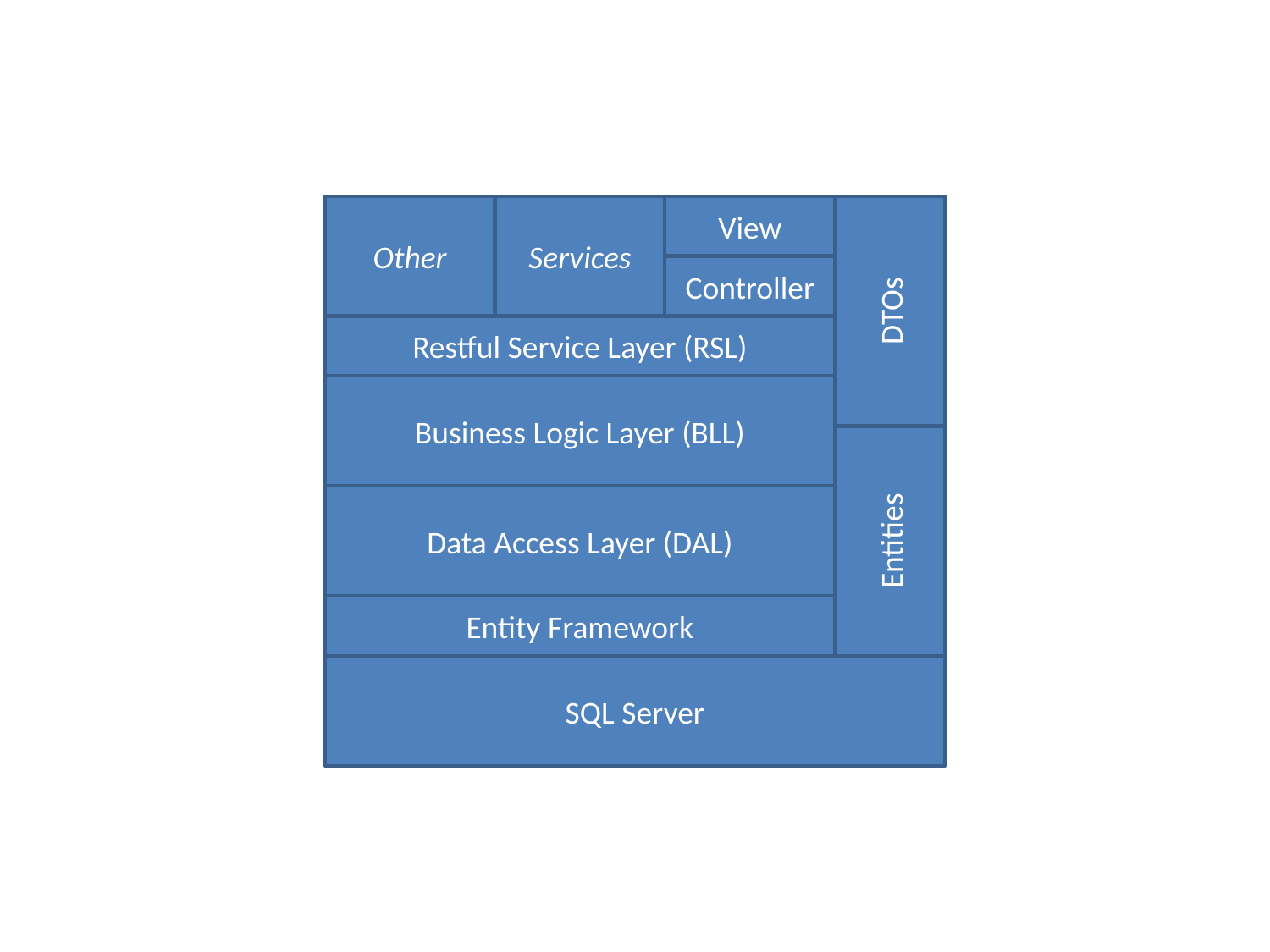

Other
Services
View
Controller
DTOs
Restful Service Layer (RSL)
Business Logic Layer (BLL)
Data Access Layer (DAL)
Entities
Entity Framework
SQL Server